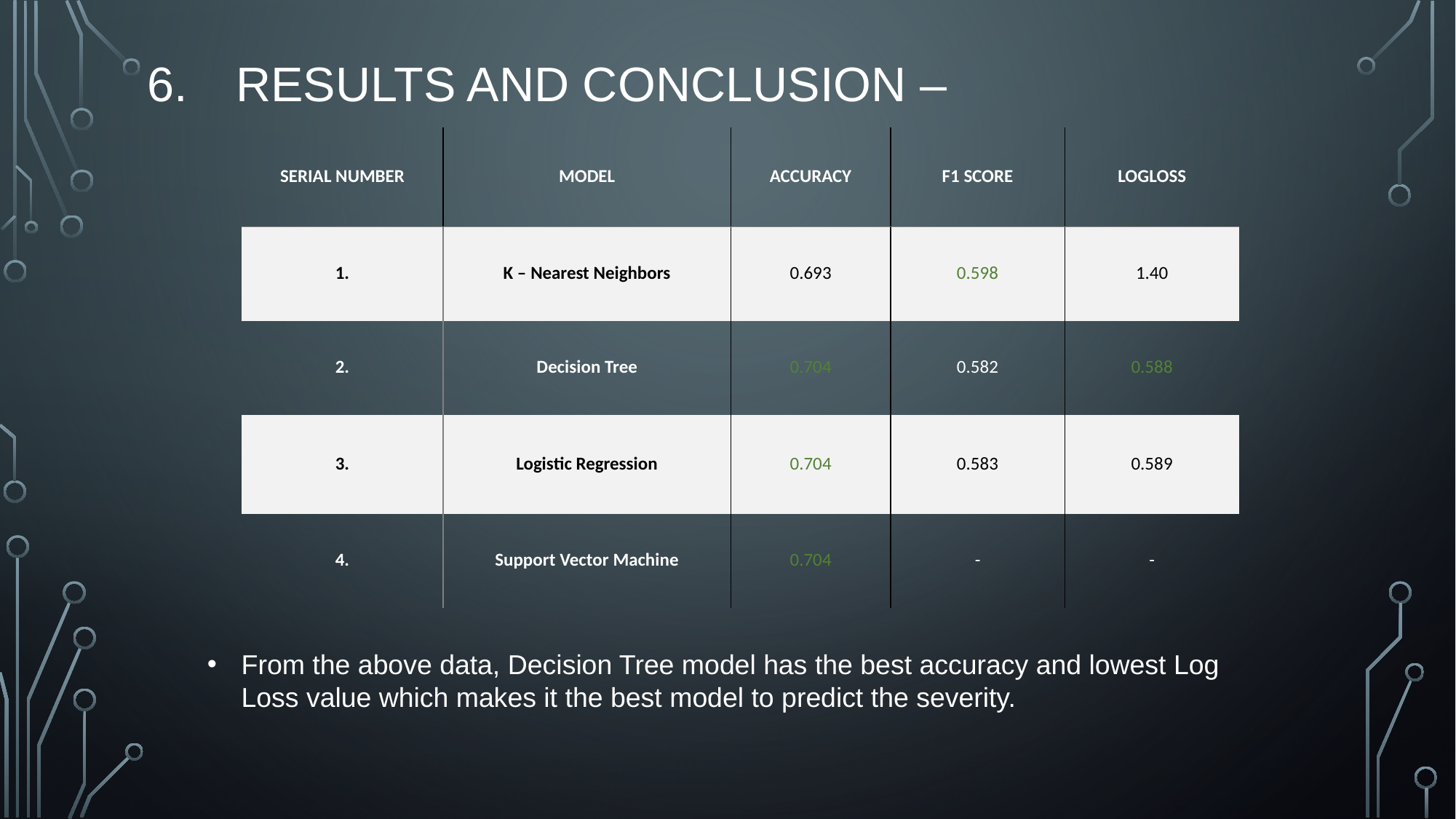

# Results and conclusion –
| Serial number | Model | Accuracy | F1 Score | logloss |
| --- | --- | --- | --- | --- |
| 1. | K – Nearest Neighbors | 0.693 | 0.598 | 1.40 |
| 2. | Decision Tree | 0.704 | 0.582 | 0.588 |
| 3. | Logistic Regression | 0.704 | 0.583 | 0.589 |
| 4. | Support Vector Machine | 0.704 | - | - |
From the above data, Decision Tree model has the best accuracy and lowest Log Loss value which makes it the best model to predict the severity.